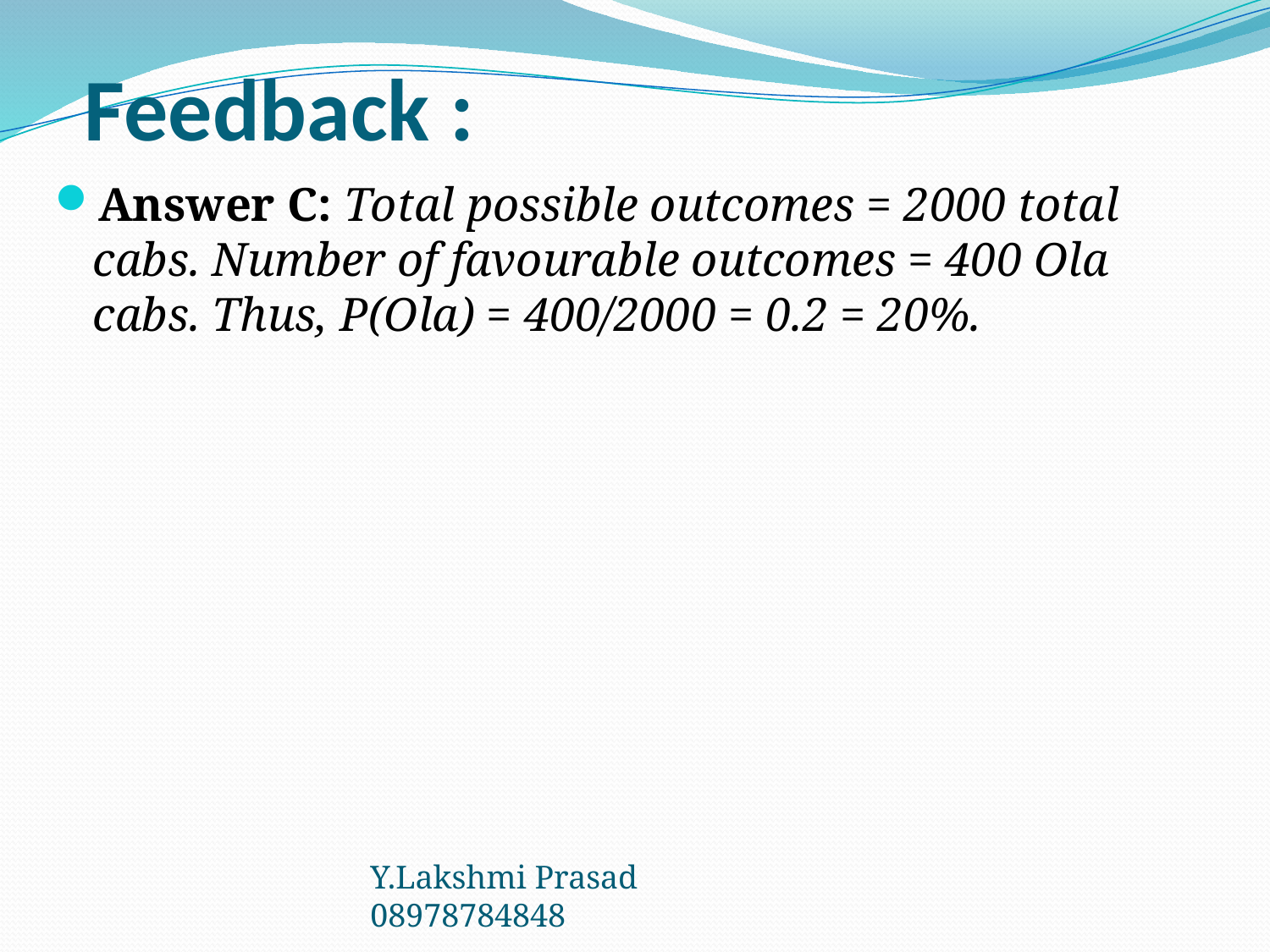

# Feedback :
Answer C: Total possible outcomes = 2000 total cabs. Number of favourable outcomes = 400 Ola cabs. Thus, P(Ola) = 400/2000 = 0.2 = 20%.

Y.Lakshmi Prasad 08978784848